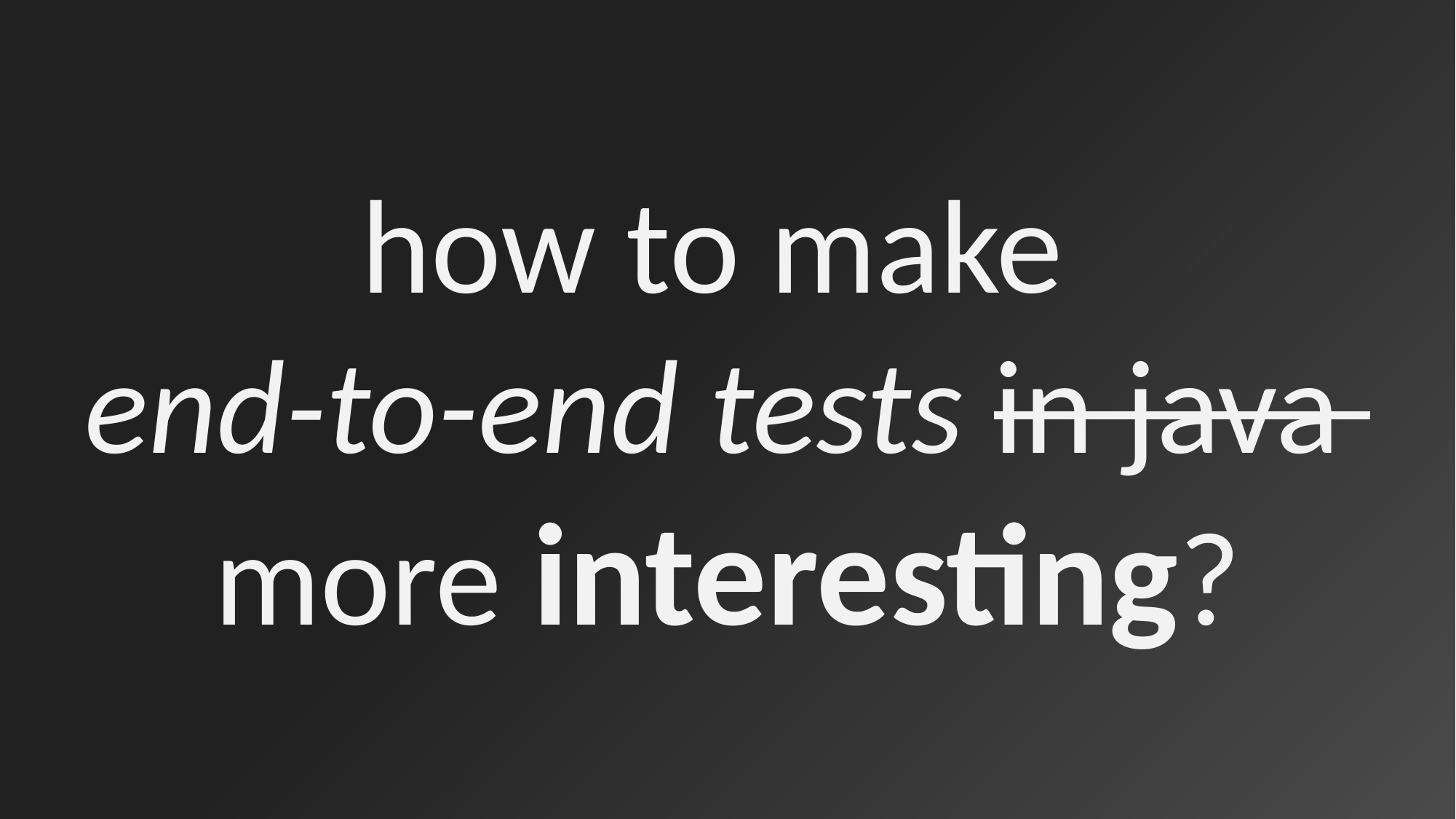

how to make
end-to-end tests in java
more interesting?